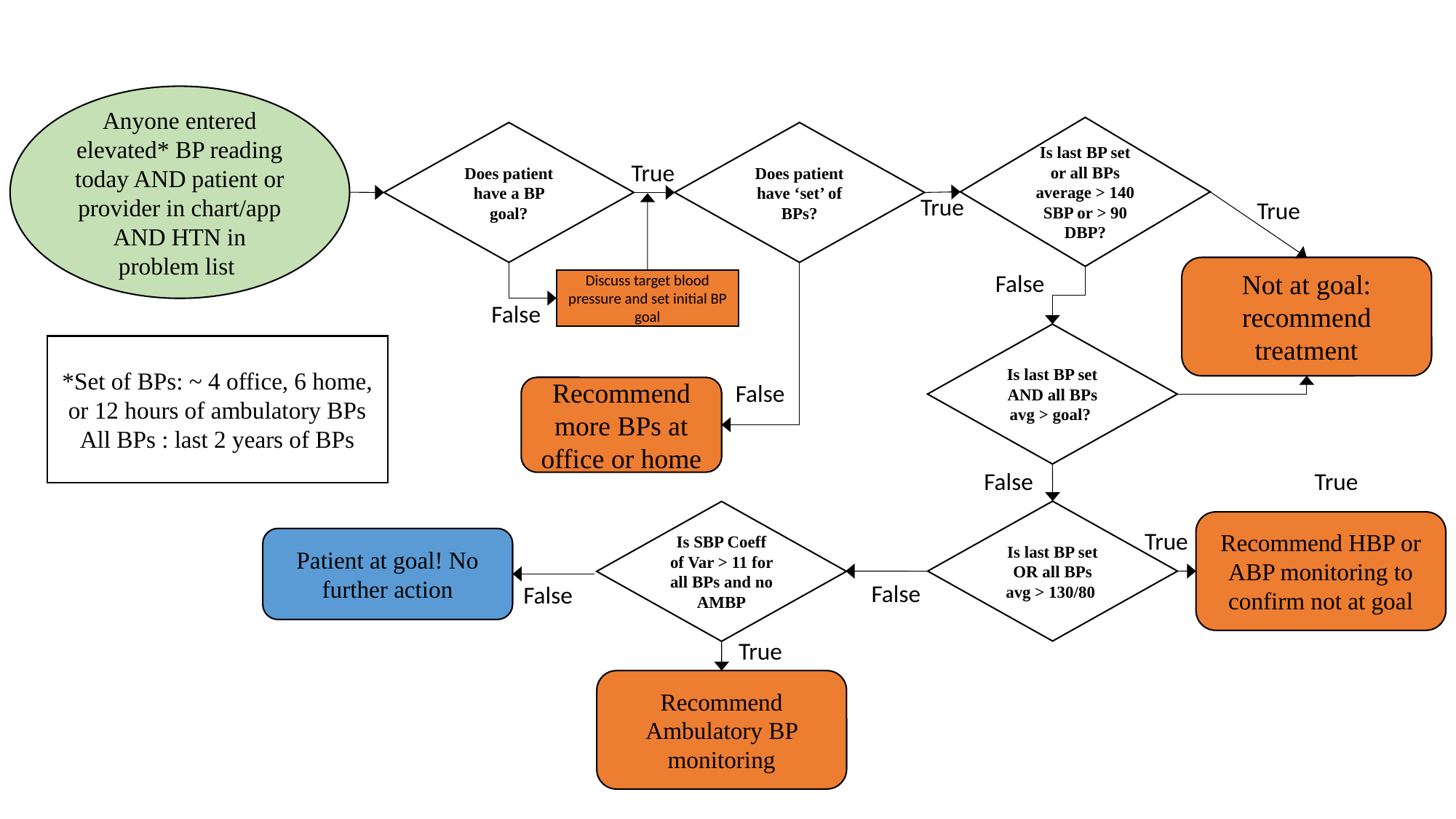

Anyone entered elevated* BP reading today AND patient or provider in chart/app AND HTN in problem list
Is last BP set or all BPs average > 140 SBP or > 90 DBP?
Does patient have ‘set’ of BPs?
Does patient have a BP goal?
True
True
True
Not at goal: recommend treatment
False
Discuss target blood pressure and set initial BP goal
False
Is last BP set AND all BPs avg > goal?
*Set of BPs: ~ 4 office, 6 home, or 12 hours of ambulatory BPs
All BPs : last 2 years of BPs
False
Recommend more BPs at office or home
False
True
Is last BP set OR all BPs avg > 130/80
Is SBP Coeff of Var > 11 for all BPs and no AMBP
Recommend HBP or ABP monitoring to confirm not at goal
True
Patient at goal! No further action
False
False
True
Recommend Ambulatory BP monitoring